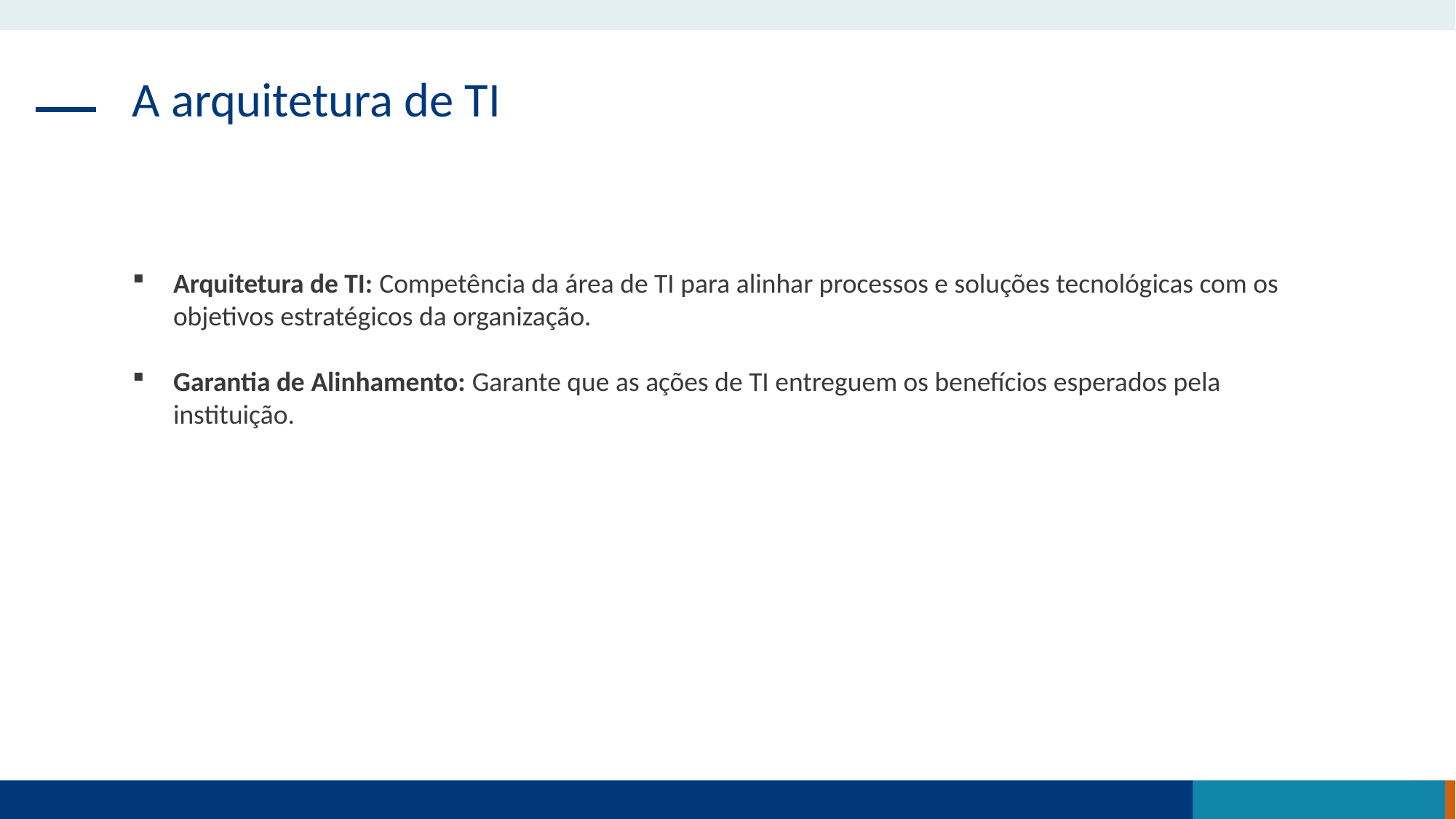

A arquitetura de TI
Arquitetura de TI: Competência da área de TI para alinhar processos e soluções tecnológicas com os objetivos estratégicos da organização.

Garantia de Alinhamento: Garante que as ações de TI entreguem os benefícios esperados pela instituição.